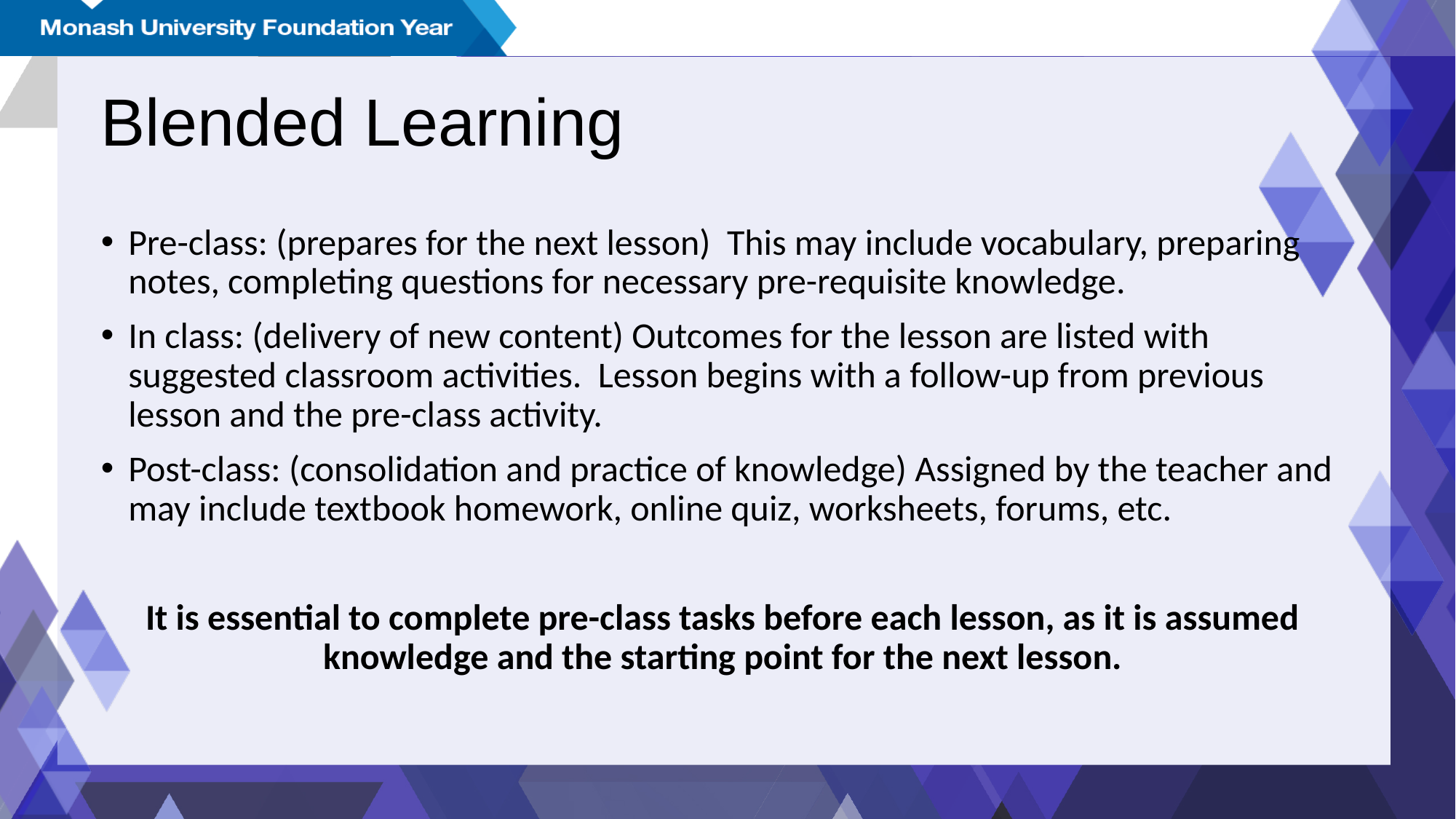

# Blended Learning
Pre-class: (prepares for the next lesson)  This may include vocabulary, preparing notes, completing questions for necessary pre-requisite knowledge.
In class: (delivery of new content) Outcomes for the lesson are listed with suggested classroom activities.  Lesson begins with a follow-up from previous lesson and the pre-class activity.
Post-class: (consolidation and practice of knowledge) Assigned by the teacher and may include textbook homework, online quiz, worksheets, forums, etc.

It is essential to complete pre-class tasks before each lesson, as it is assumed knowledge and the starting point for the next lesson.